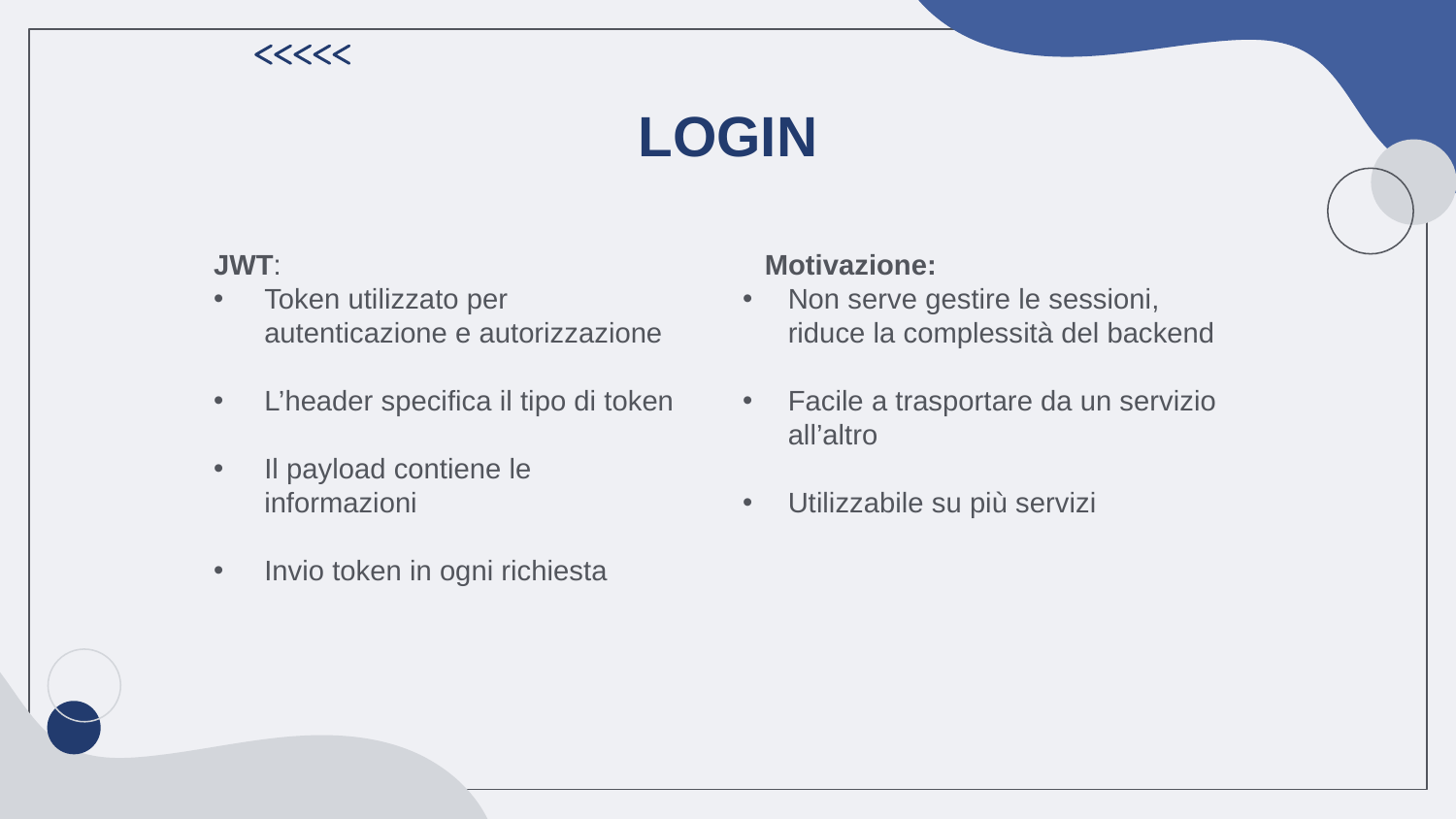

# LOGIN
JWT:
Token utilizzato per autenticazione e autorizzazione

L’header specifica il tipo di token

Il payload contiene le informazioni

Invio token in ogni richiesta
Motivazione:
Non serve gestire le sessioni, riduce la complessità del backend

Facile a trasportare da un servizio all’altro

Utilizzabile su più servizi